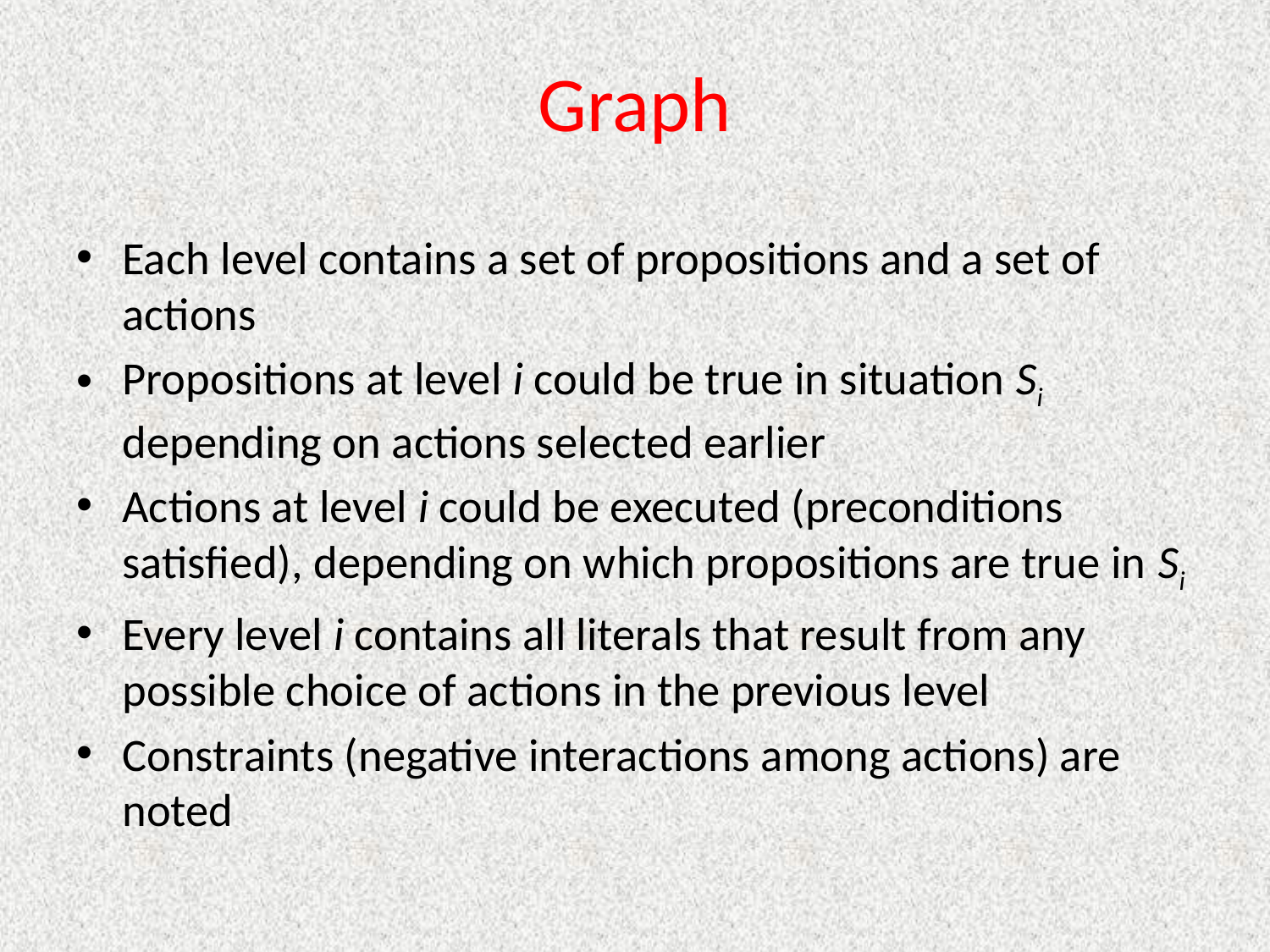

# Graph
Each level contains a set of propositions and a set of actions
Propositions at level i could be true in situation Si depending on actions selected earlier
Actions at level i could be executed (preconditions satisfied), depending on which propositions are true in Si
Every level i contains all literals that result from any possible choice of actions in the previous level
Constraints (negative interactions among actions) are noted